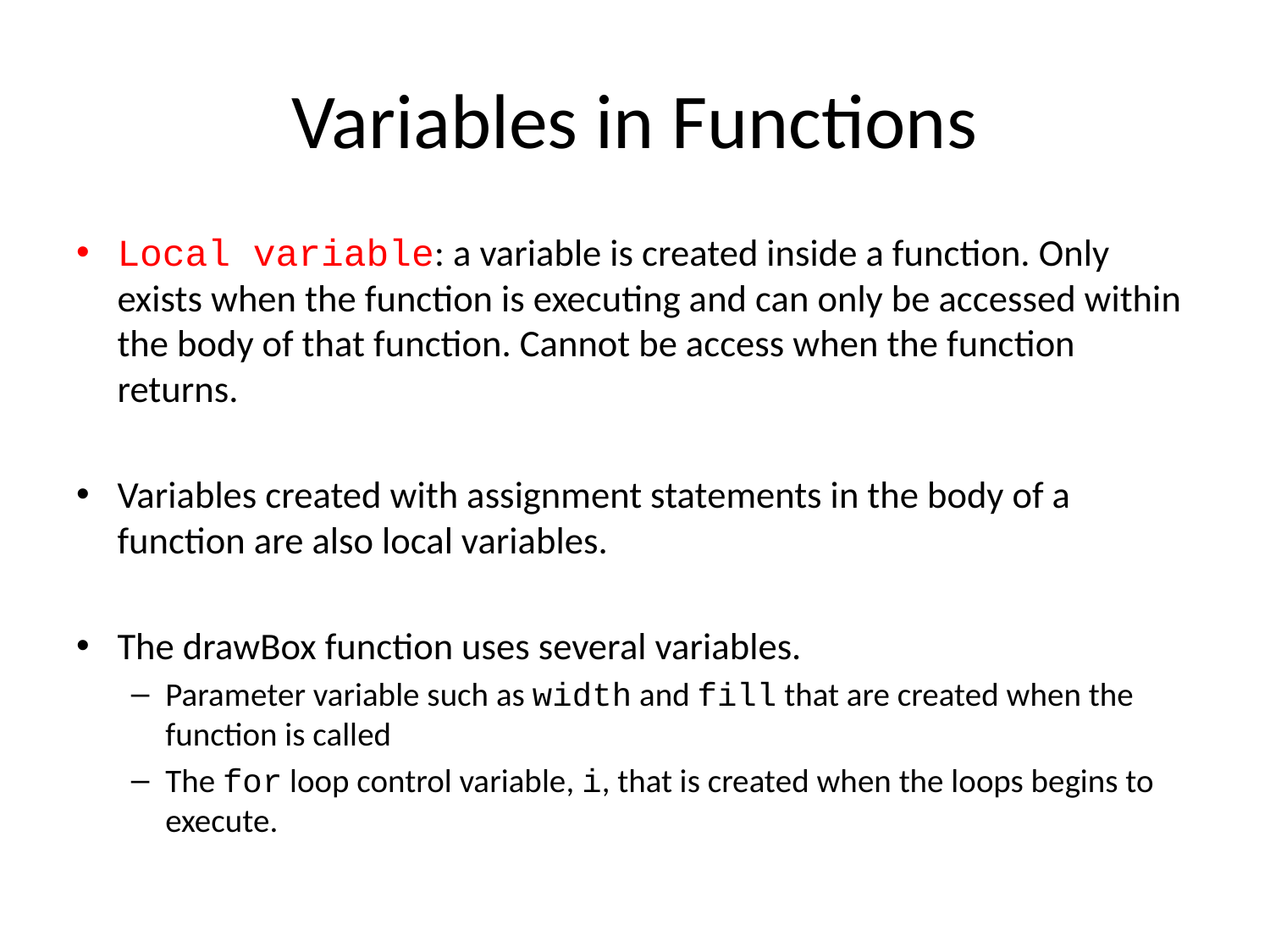

# Variables in Functions
Local variable: a variable is created inside a function. Only exists when the function is executing and can only be accessed within the body of that function. Cannot be access when the function returns.

Variables created with assignment statements in the body of a function are also local variables.

The drawBox function uses several variables.
Parameter variable such as width and fill that are created when the function is called
The for loop control variable, i, that is created when the loops begins to execute.